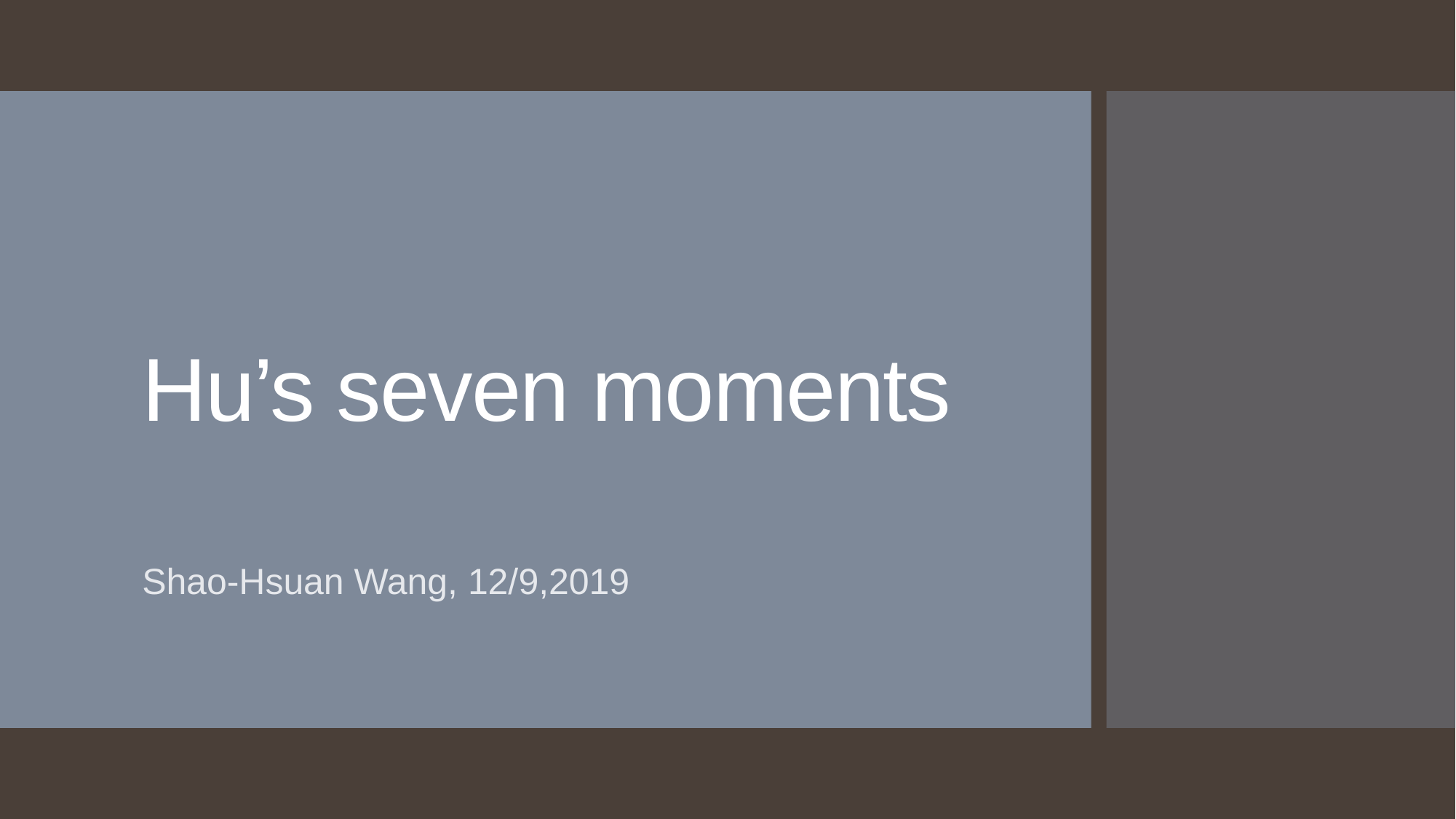

# Hu’s seven moments
Shao-Hsuan Wang, 12/9,2019